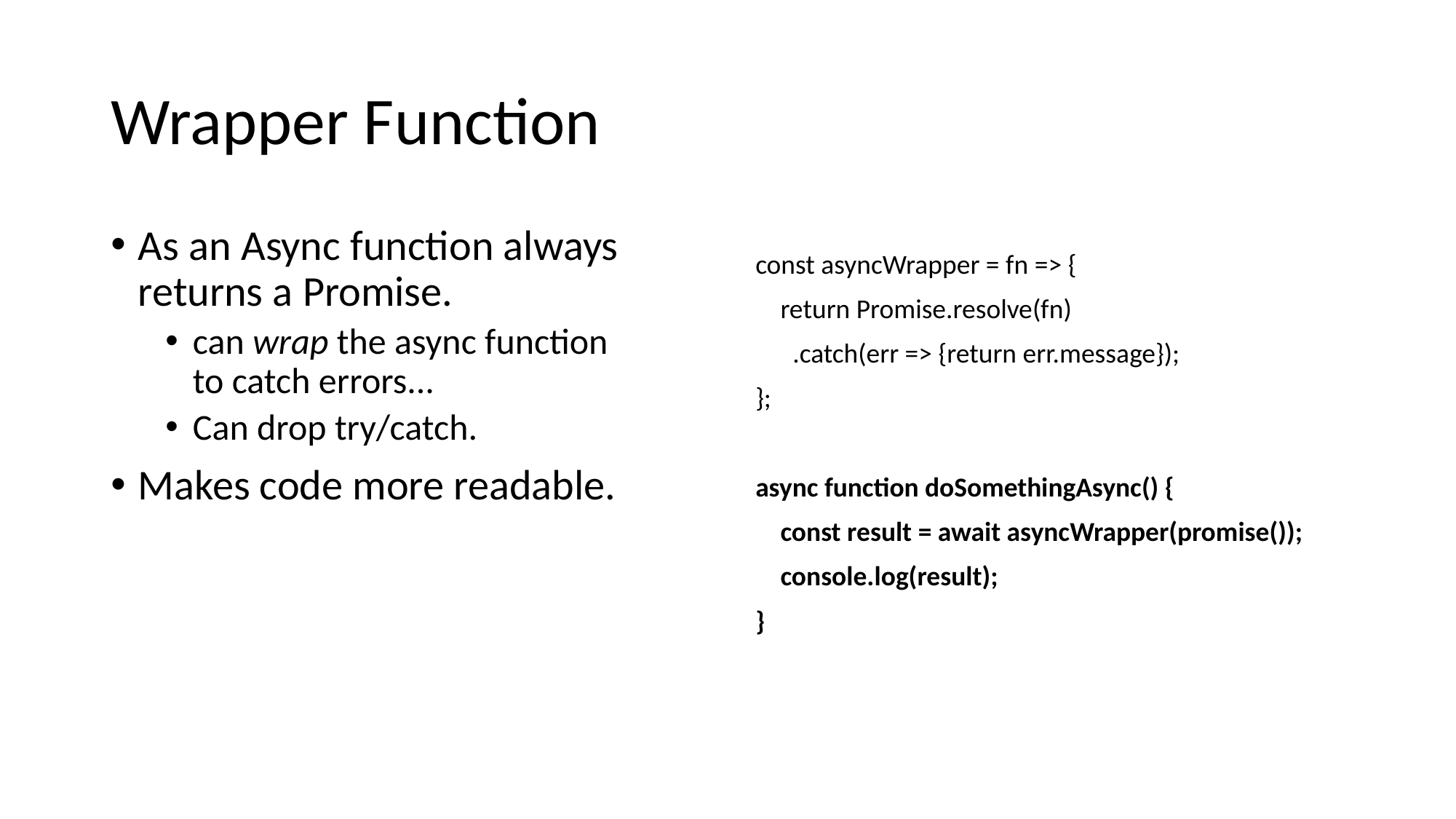

# Wrapper Function

const asyncWrapper = fn => {
    return Promise.resolve(fn)
      .catch(err => {return err.message});
};

async function doSomethingAsync() {
    const result = await asyncWrapper(promise());
    console.log(result);
}
As an Async function always returns a Promise.
can wrap the async function to catch errors...
Can drop try/catch.
Makes code more readable.